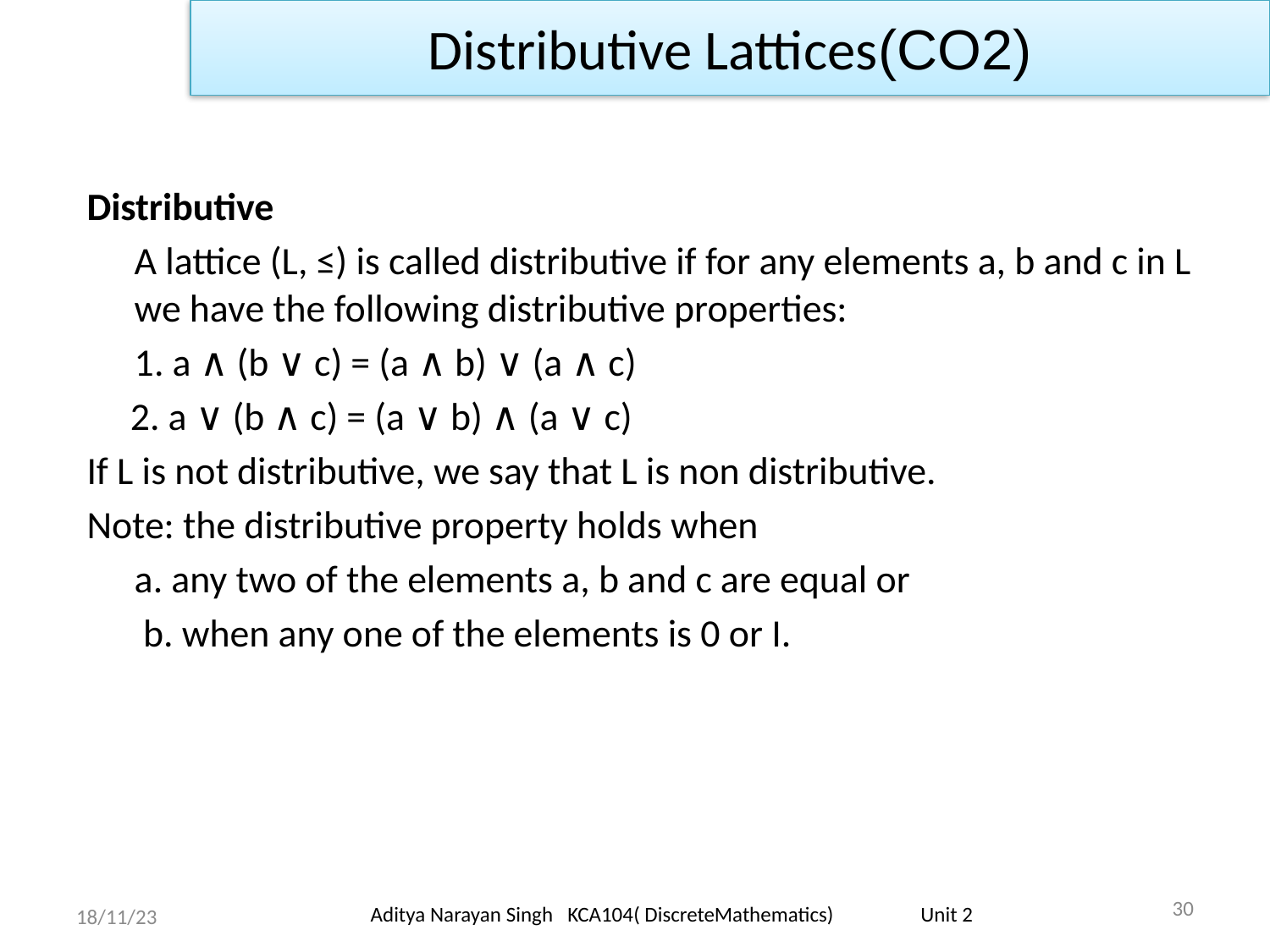

Distributive Lattices(CO2)
Distributive
	A lattice (L, ≤) is called distributive if for any elements a, b and c in L we have the following distributive properties:
	1. a ∧ (b ∨ c) = (a ∧ b) ∨ (a ∧ c)
     2. a ∨ (b ∧ c) = (a ∨ b) ∧ (a ∨ c)
If L is not distributive, we say that L is non distributive.
Note: the distributive property holds when
	a. any two of the elements a, b and c are equal or
	 b. when any one of the elements is 0 or I.
30
Aditya Narayan Singh   KCA104( DiscreteMathematics)                  Unit 2
18/11/23